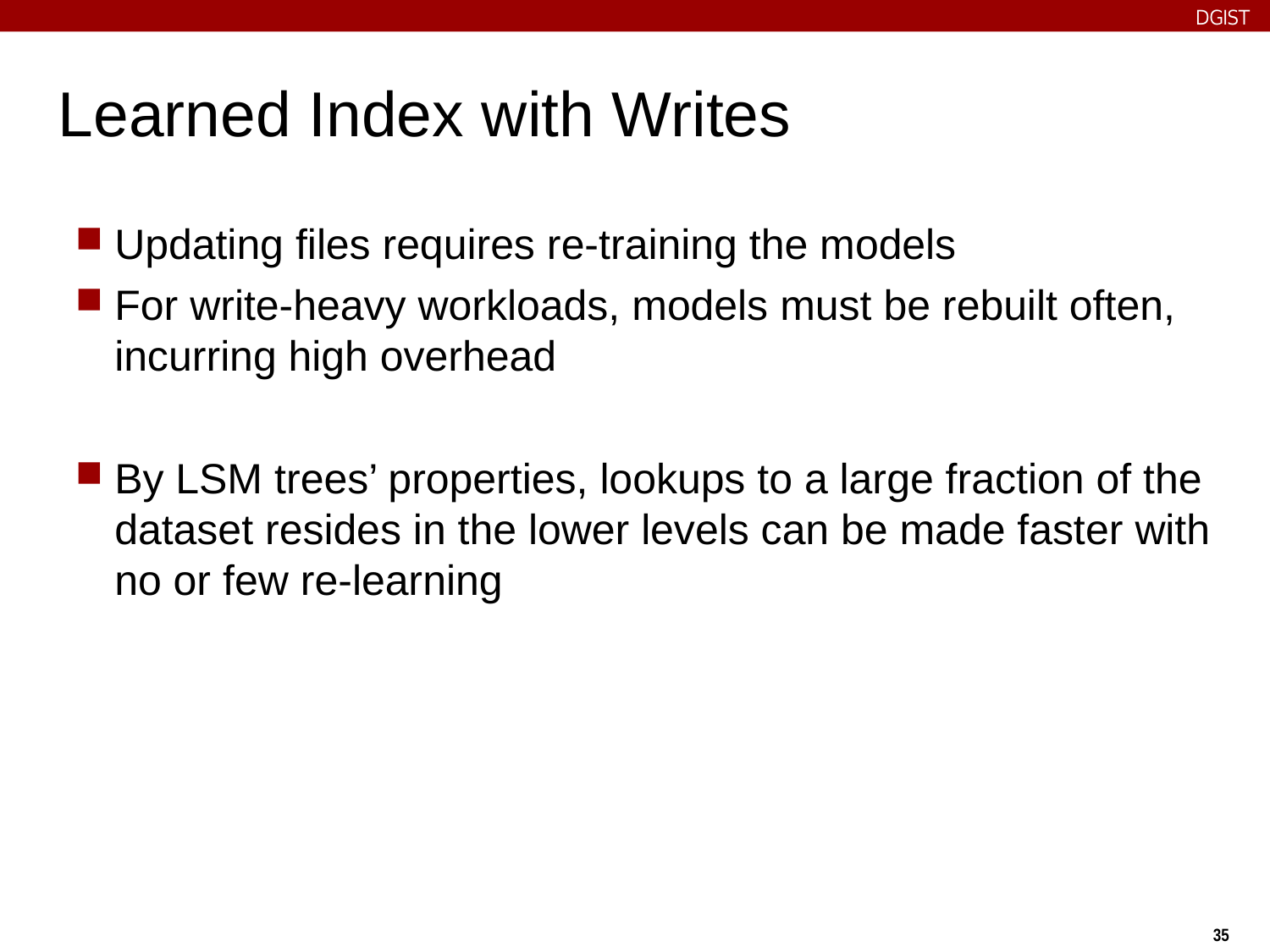

DGIST
# Learned Index with Writes

Updating files requires re-training the models
For write-heavy workloads, models must be rebuilt often, incurring high overhead

By LSM trees’ properties, lookups to a large fraction of the dataset resides in the lower levels can be made faster with no or few re-learning